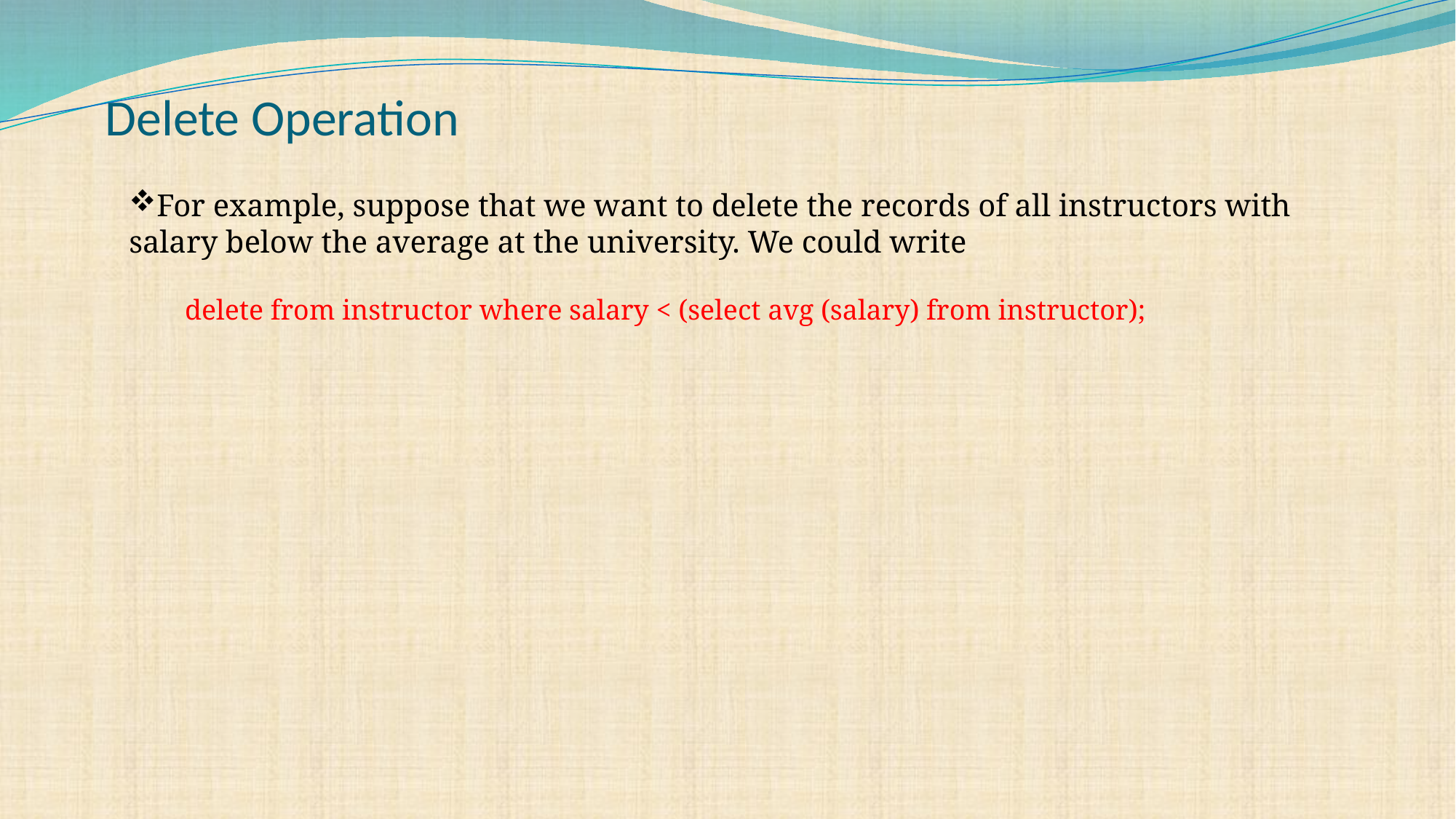

# Delete Operation
For example, suppose that we want to delete the records of all instructors with salary below the average at the university. We could write
delete from instructor where salary < (select avg (salary) from instructor);